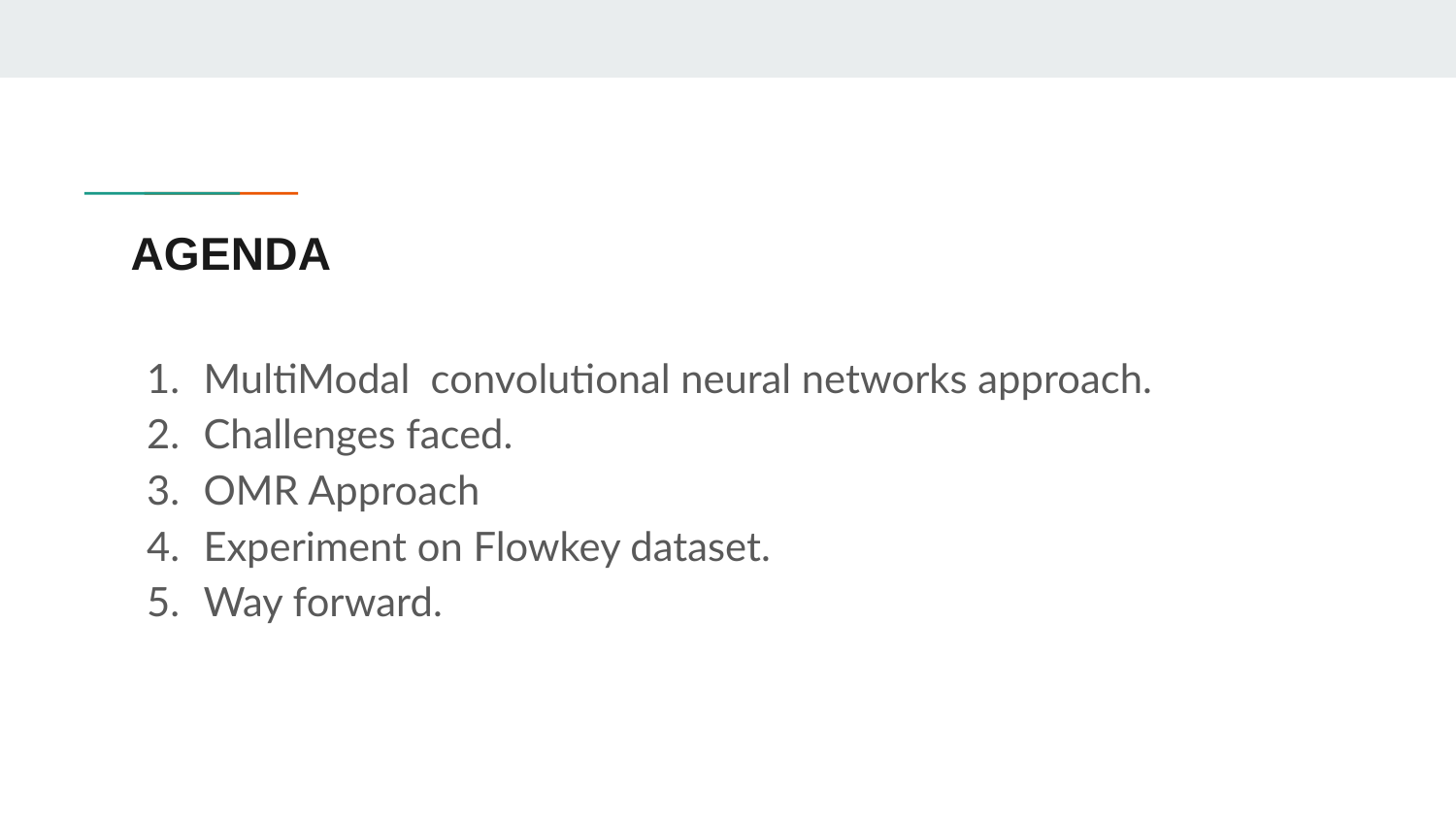

# AGENDA
MultiModal  convolutional neural networks approach.
Challenges faced.
OMR Approach
Experiment on Flowkey dataset.
Way forward.